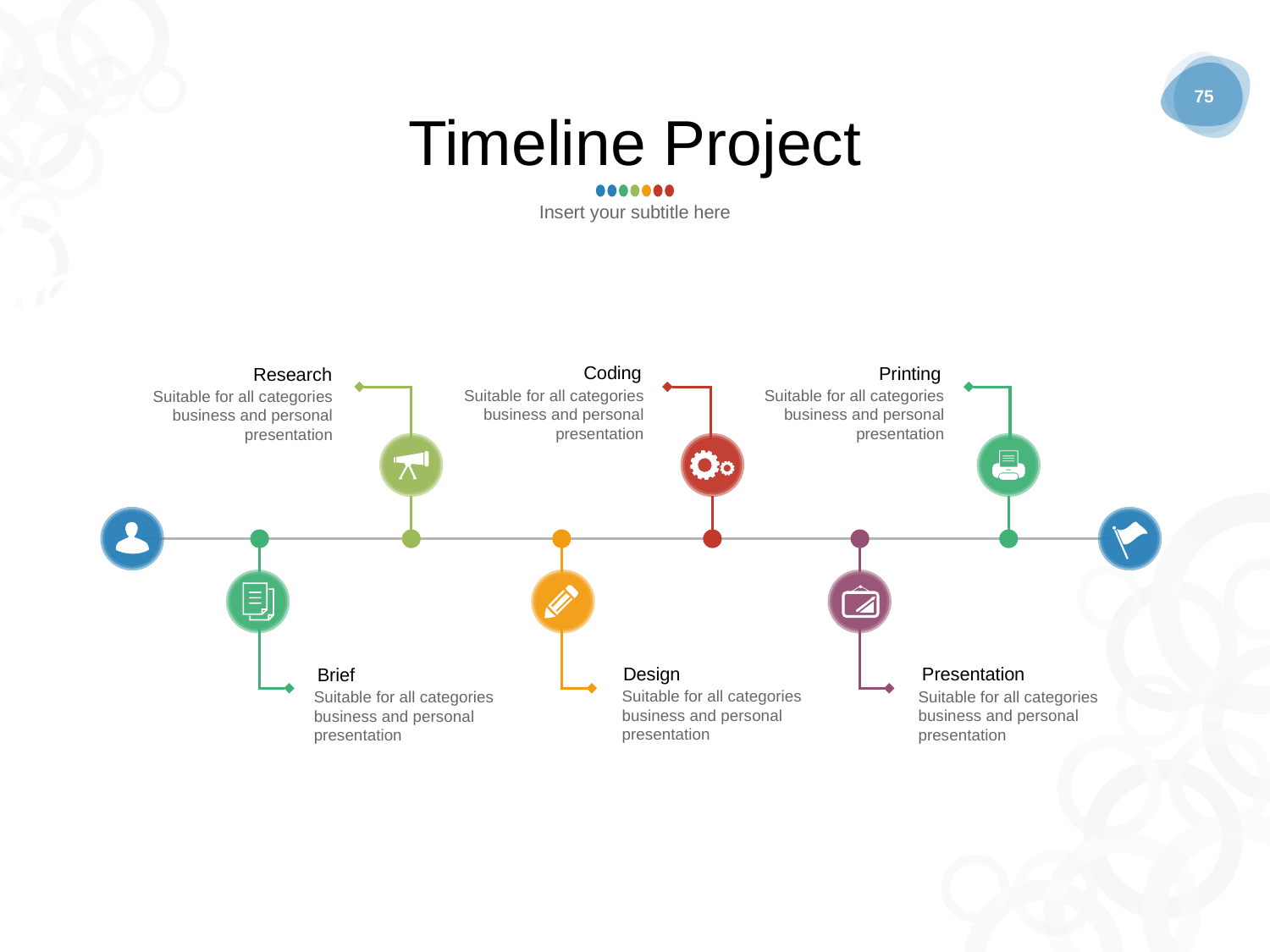

75
# Timeline Project
Insert your subtitle here
Coding
Printing
Research
Suitable for all categories business and personal presentation
Suitable for all categories business and personal presentation
Suitable for all categories business and personal presentation

Design
Presentation
Brief
Suitable for all categories business and personal presentation
Suitable for all categories business and personal presentation
Suitable for all categories business and personal presentation